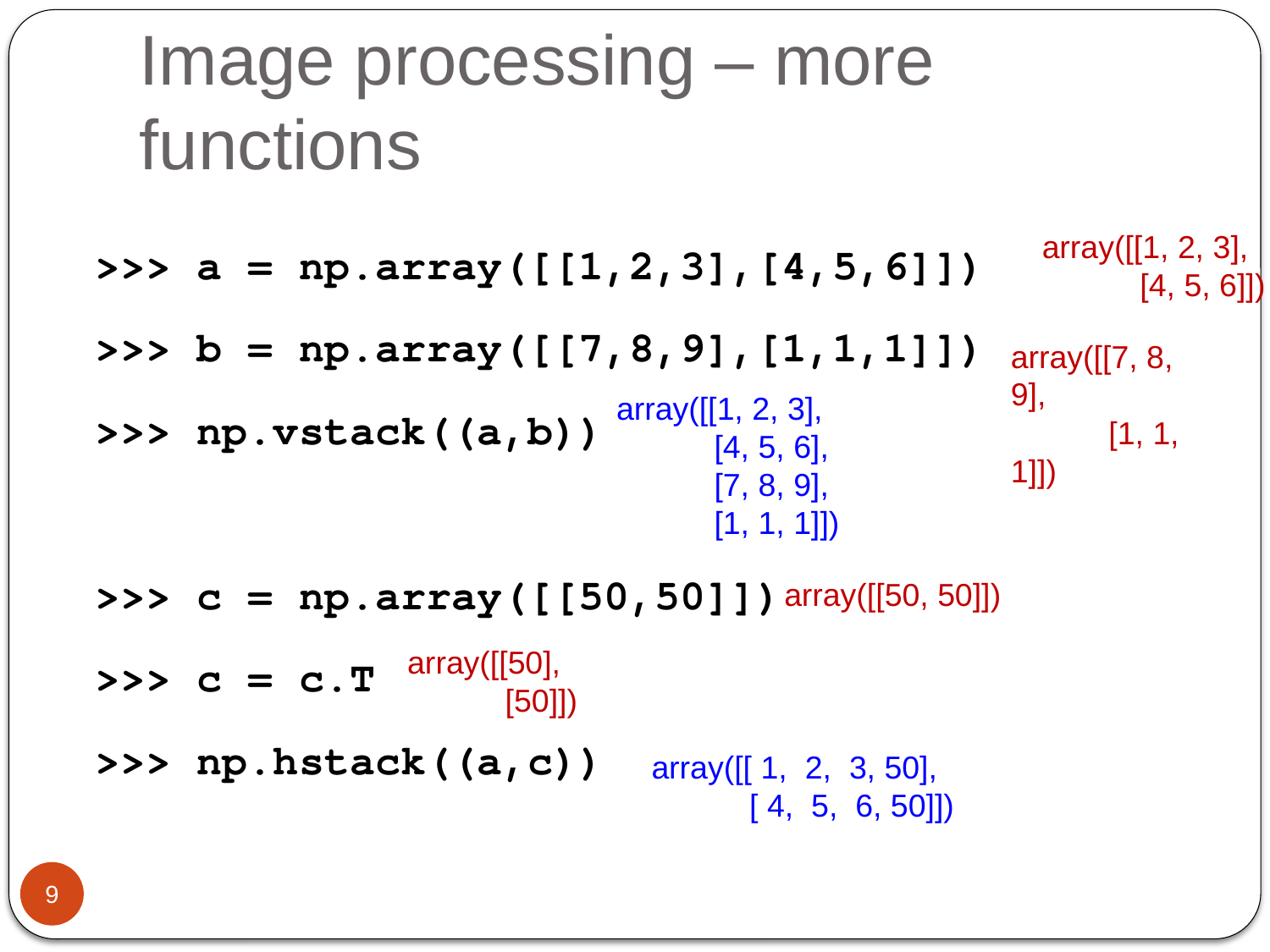

# Image processing – more functions
array([[1, 2, 3],
           [4, 5, 6]])
	>>> a = np.array([[1,2,3],[4,5,6]])
	>>> b = np.array([[7,8,9],[1,1,1]])
	>>> np.vstack((a,b))

	>>> c = np.array([[50,50]])
	>>> c = c.T
	>>> np.hstack((a,c))
array([[7, 8, 9],
           [1, 1, 1]])
array([[1, 2, 3],
           [4, 5, 6],
           [7, 8, 9],
           [1, 1, 1]])
array([[50, 50]])
array([[50],
           [50]])
array([[ 1,  2,  3, 50],
           [ 4,  5,  6, 50]])
9